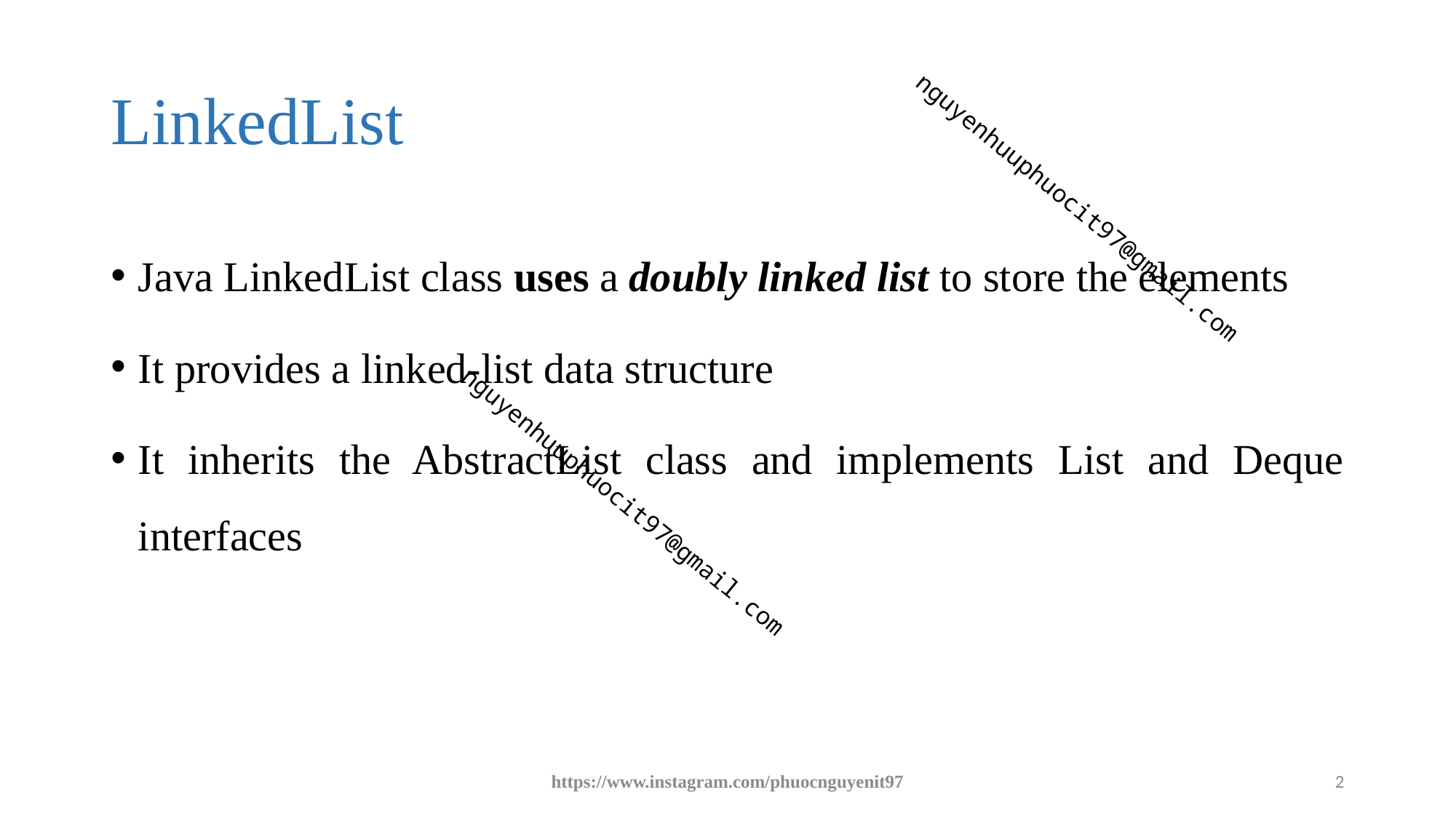

# LinkedList
Java LinkedList class uses a doubly linked list to store the elements
It provides a linked-list data structure
It inherits the AbstractList class and implements List and Deque interfaces

https://www.instagram.com/phuocnguyenit97
2